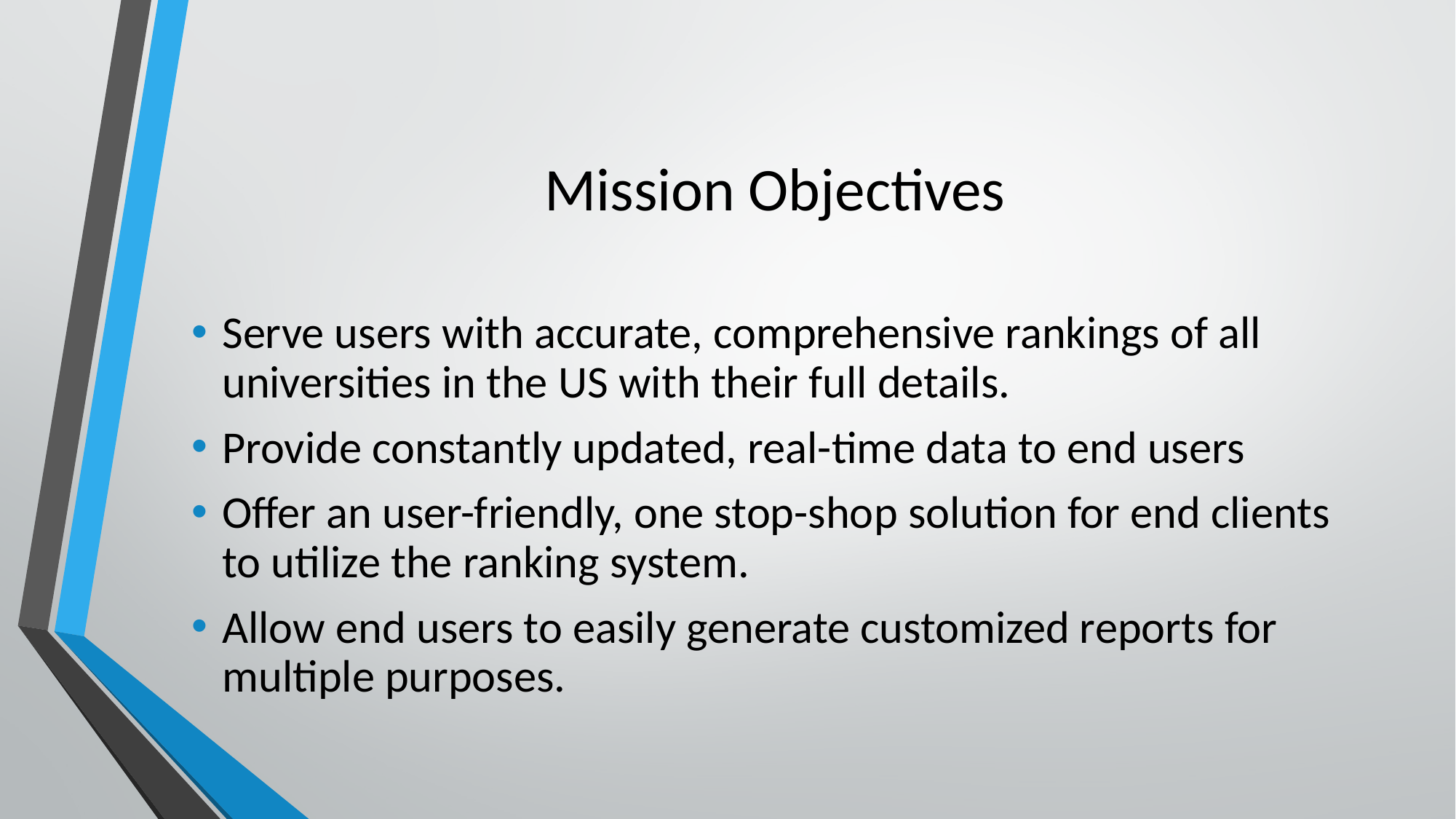

# Mission Objectives
Serve users with accurate, comprehensive rankings of all universities in the US with their full details.
Provide constantly updated, real-time data to end users
Offer an user-friendly, one stop-shop solution for end clients to utilize the ranking system.
Allow end users to easily generate customized reports for multiple purposes.